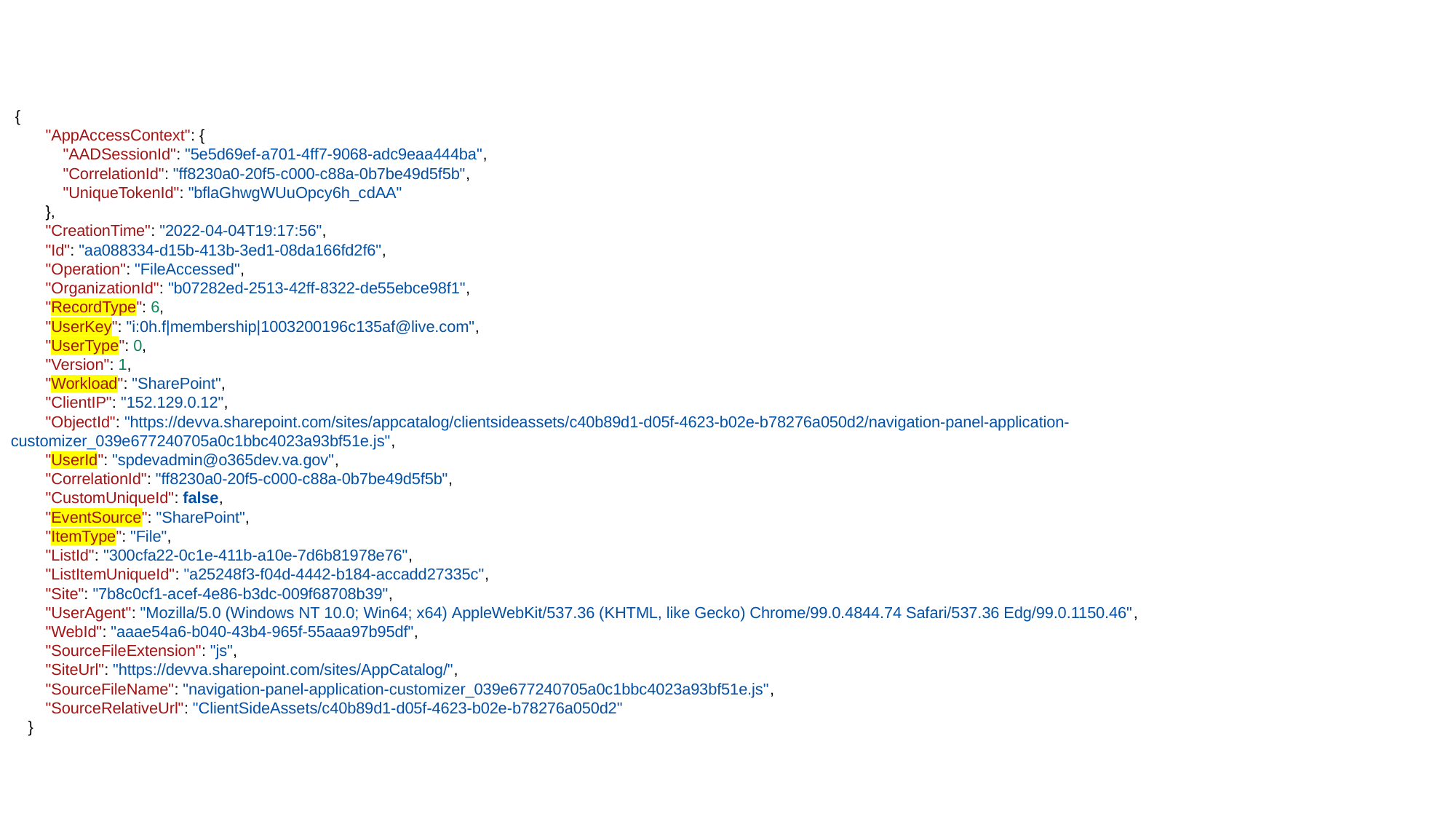

{
        "AppAccessContext": {
            "AADSessionId": "5e5d69ef-a701-4ff7-9068-adc9eaa444ba",
            "CorrelationId": "ff8230a0-20f5-c000-c88a-0b7be49d5f5b",
            "UniqueTokenId": "bflaGhwgWUuOpcy6h_cdAA"
        },
        "CreationTime": "2022-04-04T19:17:56",
        "Id": "aa088334-d15b-413b-3ed1-08da166fd2f6",
        "Operation": "FileAccessed",
        "OrganizationId": "b07282ed-2513-42ff-8322-de55ebce98f1",
        "RecordType": 6,
        "UserKey": "i:0h.f|membership|1003200196c135af@live.com",
        "UserType": 0,
        "Version": 1,
        "Workload": "SharePoint",
        "ClientIP": "152.129.0.12",
        "ObjectId": "https://devva.sharepoint.com/sites/appcatalog/clientsideassets/c40b89d1-d05f-4623-b02e-b78276a050d2/navigation-panel-application-customizer_039e677240705a0c1bbc4023a93bf51e.js",
        "UserId": "spdevadmin@o365dev.va.gov",
        "CorrelationId": "ff8230a0-20f5-c000-c88a-0b7be49d5f5b",
        "CustomUniqueId": false,
        "EventSource": "SharePoint",
        "ItemType": "File",
        "ListId": "300cfa22-0c1e-411b-a10e-7d6b81978e76",
        "ListItemUniqueId": "a25248f3-f04d-4442-b184-accadd27335c",
        "Site": "7b8c0cf1-acef-4e86-b3dc-009f68708b39",
        "UserAgent": "Mozilla/5.0 (Windows NT 10.0; Win64; x64) AppleWebKit/537.36 (KHTML, like Gecko) Chrome/99.0.4844.74 Safari/537.36 Edg/99.0.1150.46",
        "WebId": "aaae54a6-b040-43b4-965f-55aaa97b95df",
        "SourceFileExtension": "js",
        "SiteUrl": "https://devva.sharepoint.com/sites/AppCatalog/",
        "SourceFileName": "navigation-panel-application-customizer_039e677240705a0c1bbc4023a93bf51e.js",
        "SourceRelativeUrl": "ClientSideAssets/c40b89d1-d05f-4623-b02e-b78276a050d2"
    }